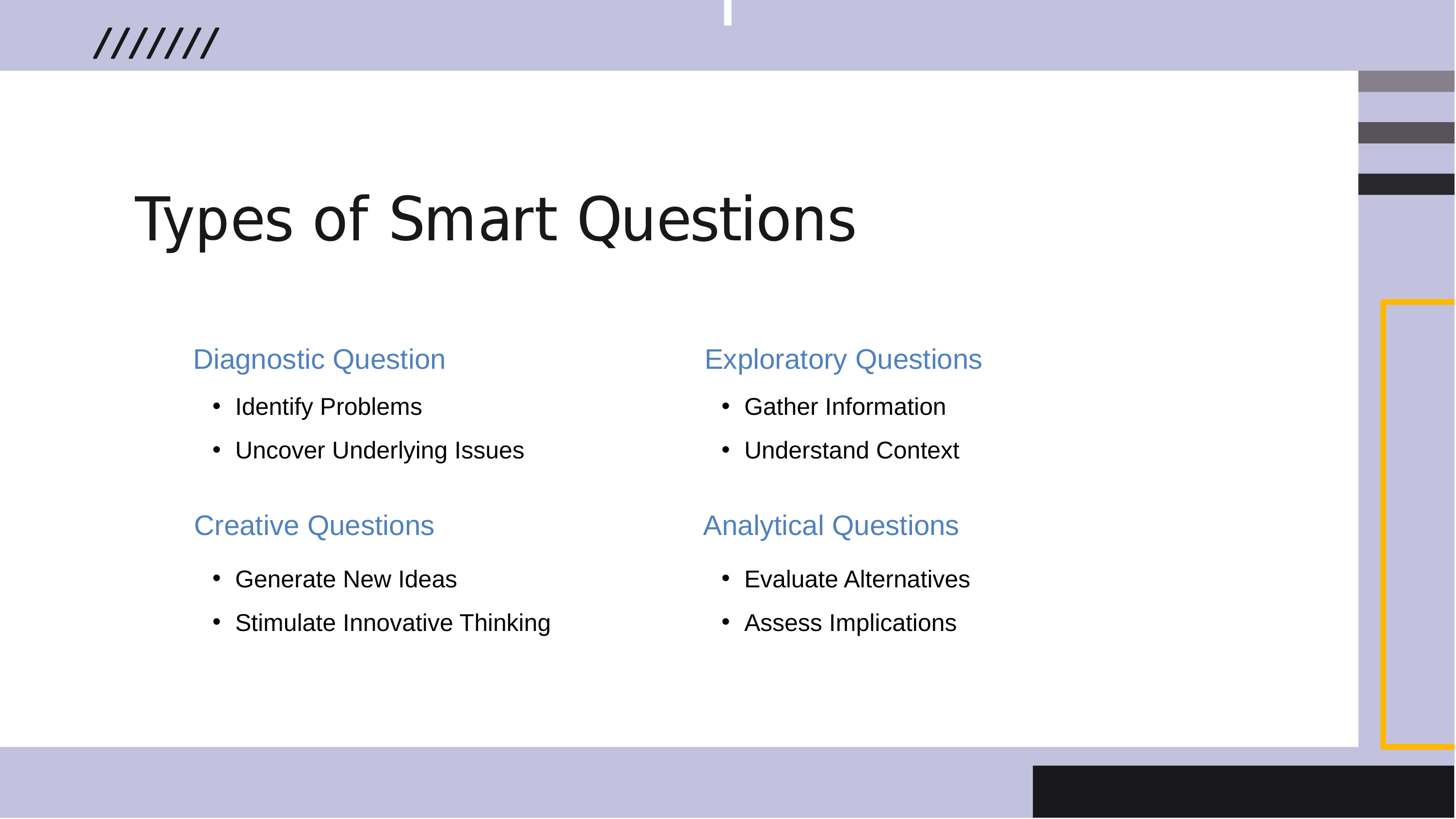

Types of Smart Questions
Diagnostic Question
Exploratory Questions
Identify Problems
Uncover Underlying Issues
Gather Information
Understand Context
Creative Questions
Analytical Questions
Generate New Ideas
Stimulate Innovative Thinking
Evaluate Alternatives
Assess Implications